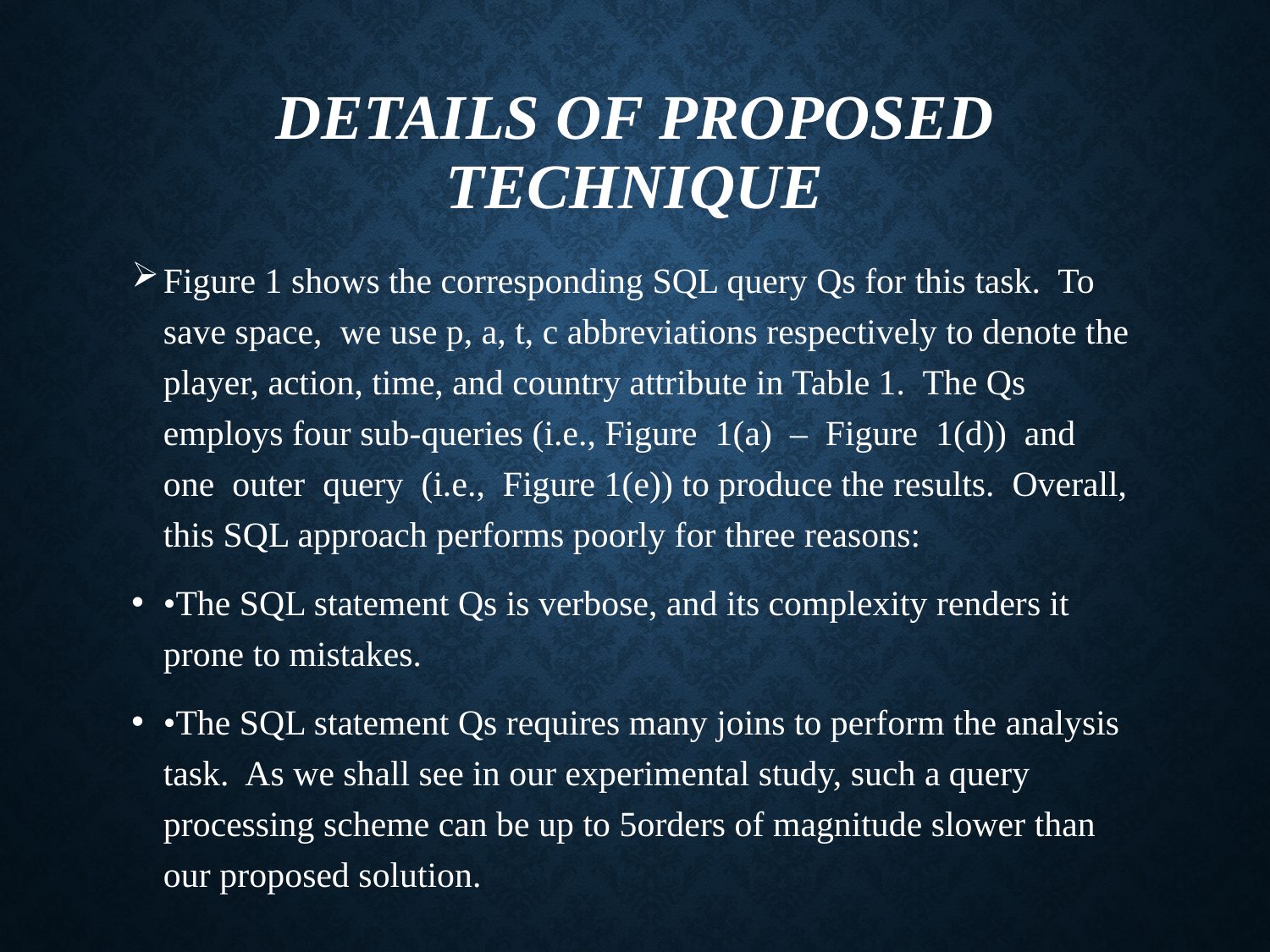

# Details of proposed technique
Figure 1 shows the corresponding SQL query Qs for this task.  To save space,  we use p, a, t, c abbreviations respectively to denote the player, action, time, and country attribute in Table 1.  The Qs employs four sub-queries (i.e., Figure  1(a)  –  Figure  1(d))  and  one  outer  query  (i.e.,  Figure 1(e)) to produce the results.  Overall, this SQL approach performs poorly for three reasons:
•The SQL statement Qs is verbose, and its complexity renders it prone to mistakes.
•The SQL statement Qs requires many joins to perform the analysis task.  As we shall see in our experimental study, such a query processing scheme can be up to 5orders of magnitude slower than our proposed solution.